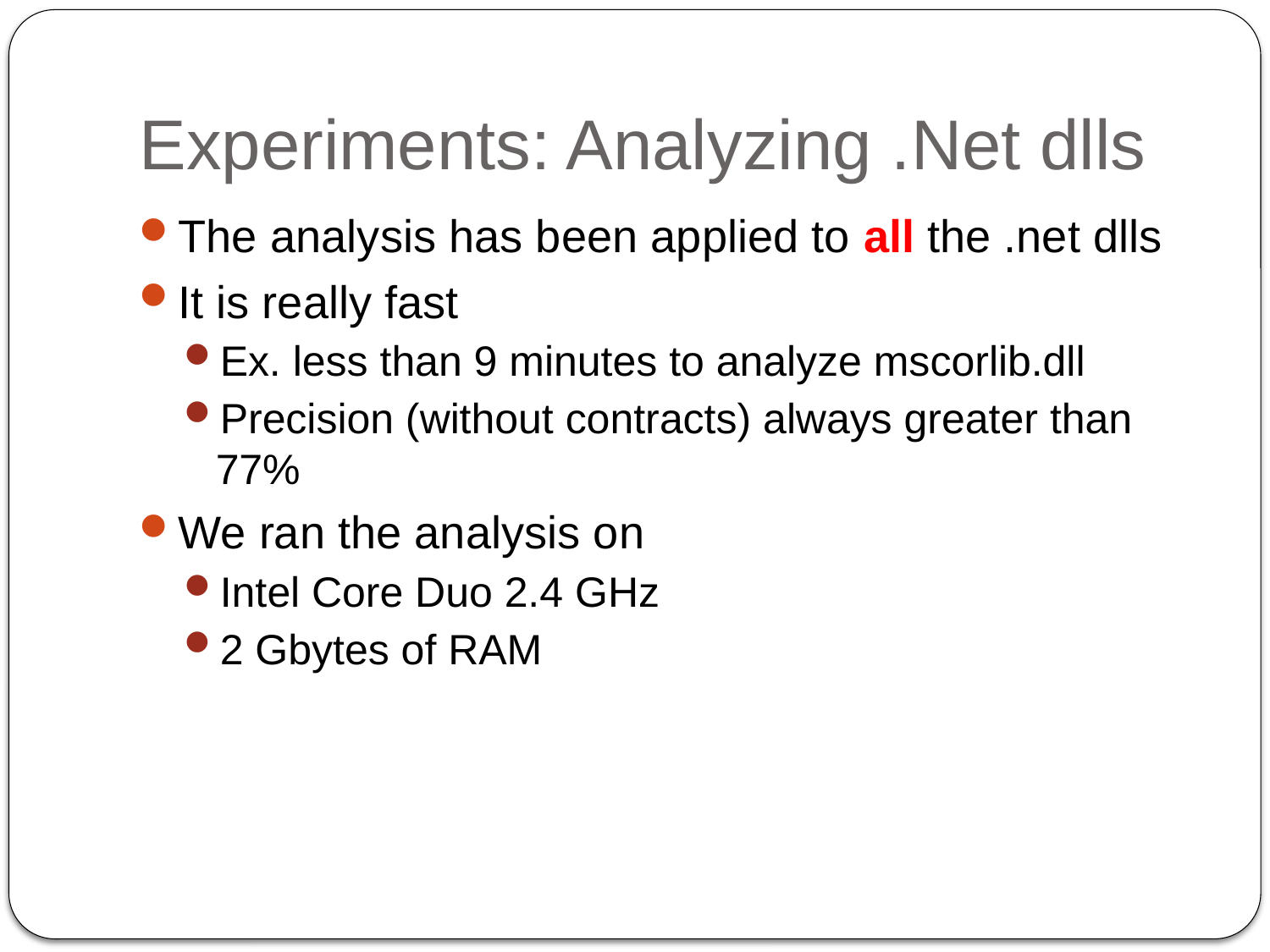

# Experiments: Analyzing .Net dlls
The analysis has been applied to all the .net dlls
It is really fast
Ex. less than 9 minutes to analyze mscorlib.dll
Precision (without contracts) always greater than 77%
We ran the analysis on
Intel Core Duo 2.4 GHz
2 Gbytes of RAM